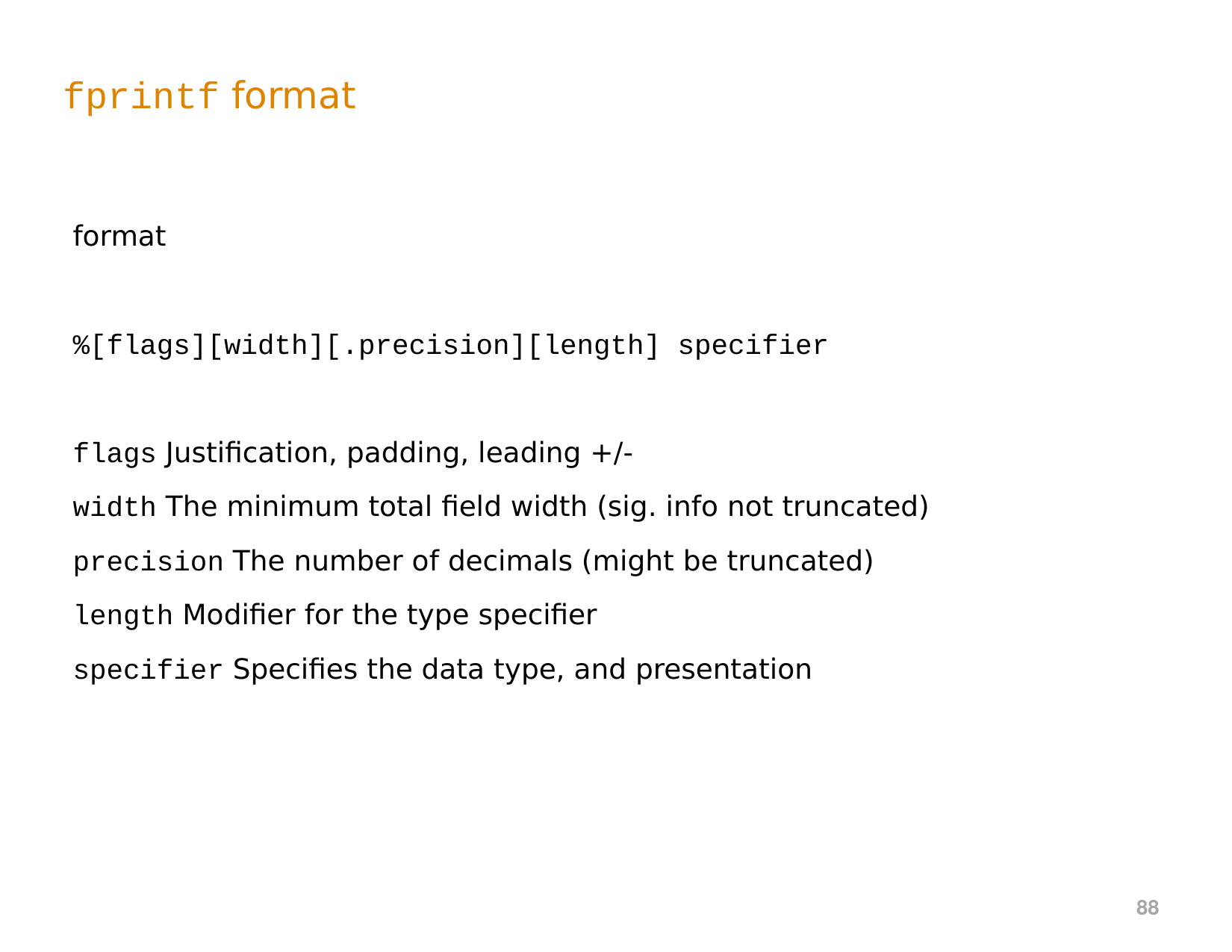

# fprintf format

format

%[flags][width][.precision][length] specifier

flags Justification, padding, leading +/-
width The minimum total field width (sig. info not truncated)
precision The number of decimals (might be truncated)
length Modifier for the type specifier
specifier Specifies the data type, and presentation

88